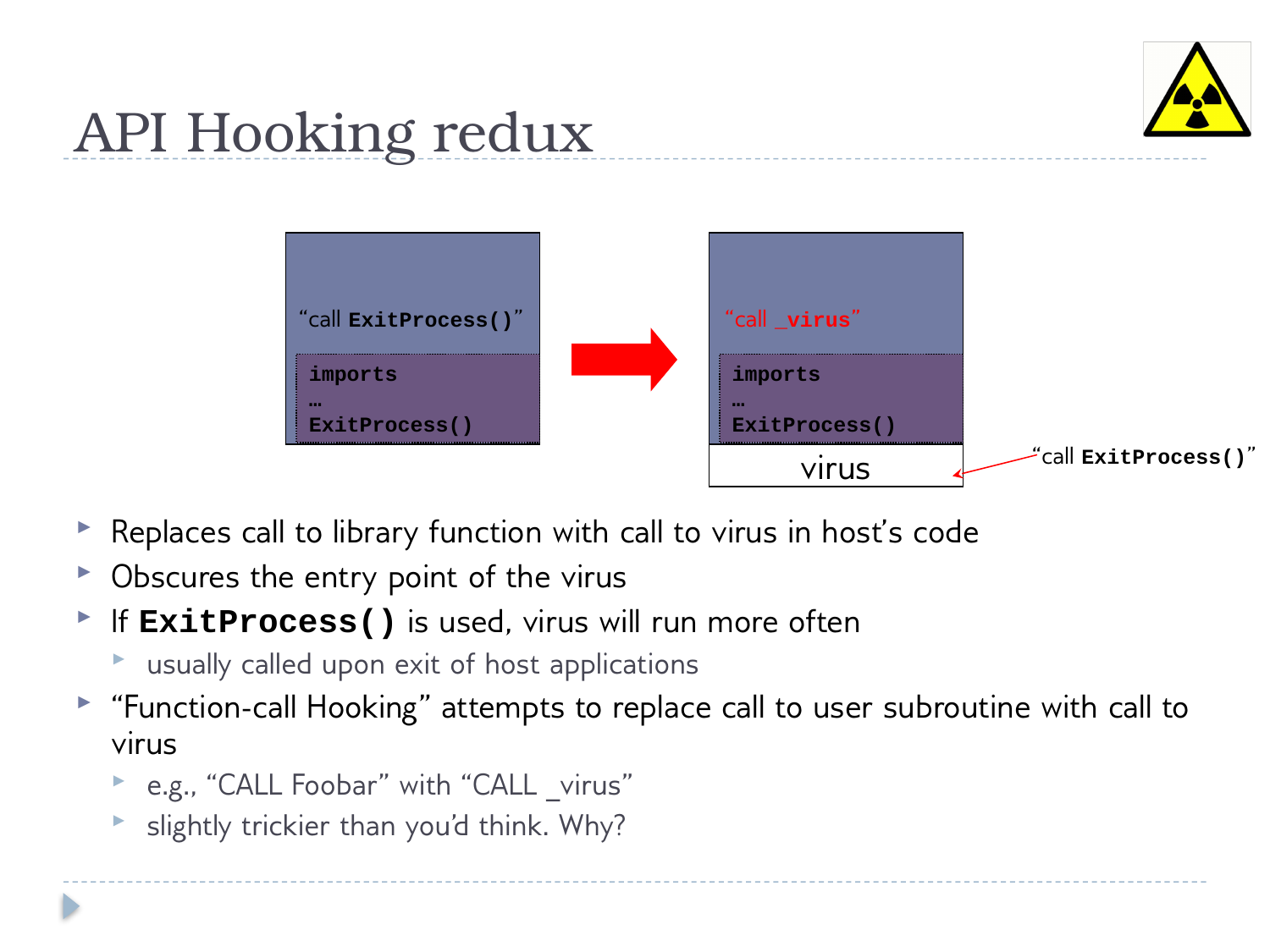

# API Hooking redux

“call ExitProcess()”
“call _virus”

imports
…
ExitProcess()
imports
…
ExitProcess()
“call ExitProcess()”
virus

Replaces call to library function with call to virus in host’s code
Obscures the entry point of the virus
If ExitProcess() is used, virus will run more often
usually called upon exit of host applications
“Function-call Hooking” attempts to replace call to user subroutine with call to virus
e.g., “CALL Foobar” with “CALL _virus”
slightly trickier than you’d think. Why?